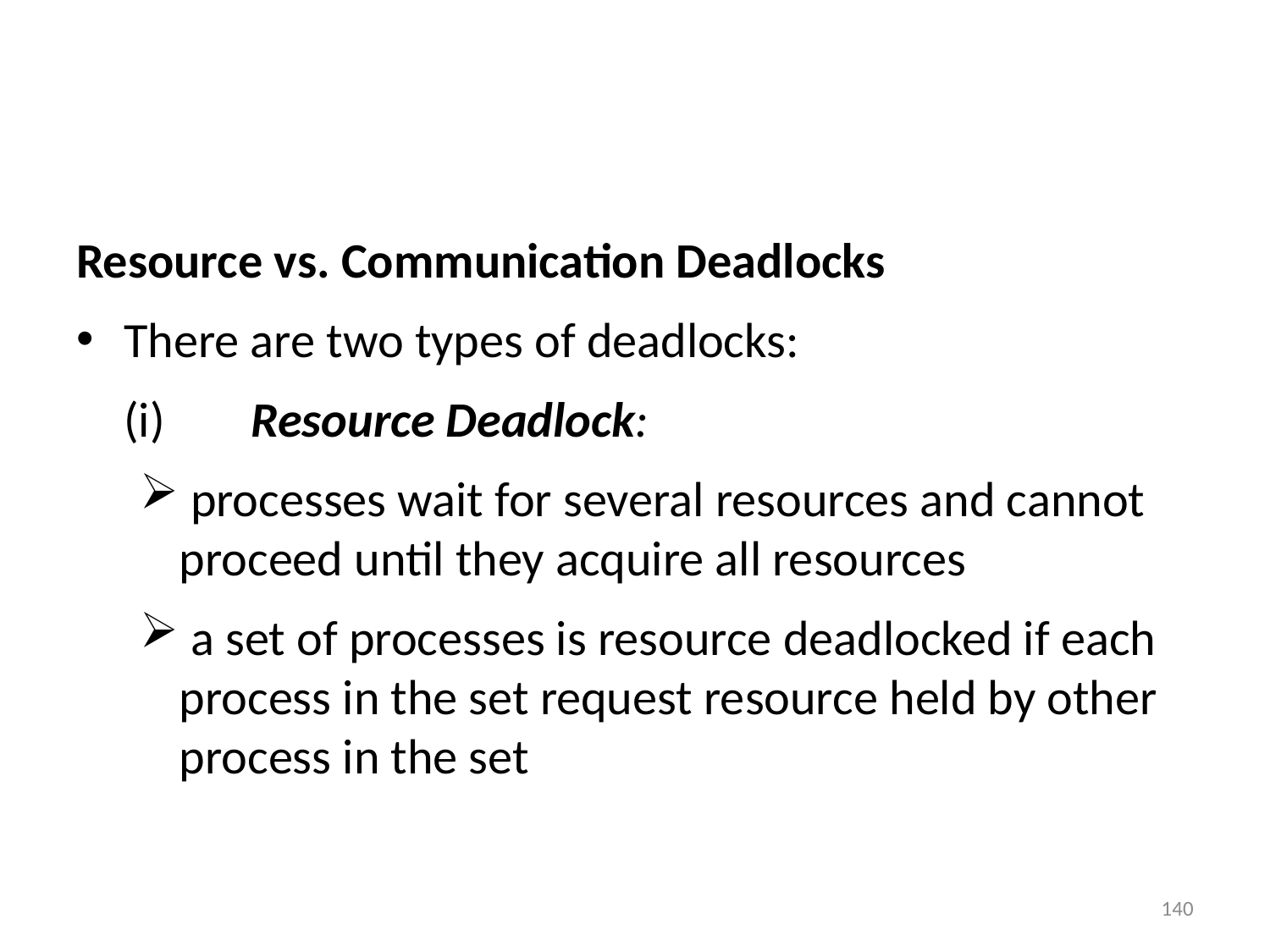

#
Resource vs. Communication Deadlocks
There are two types of deadlocks:
	(i)	Resource Deadlock:
 processes wait for several resources and cannot   proceed until they acquire all resources
 a set of processes is resource deadlocked if each  process in the set request resource held by other process in the set
140